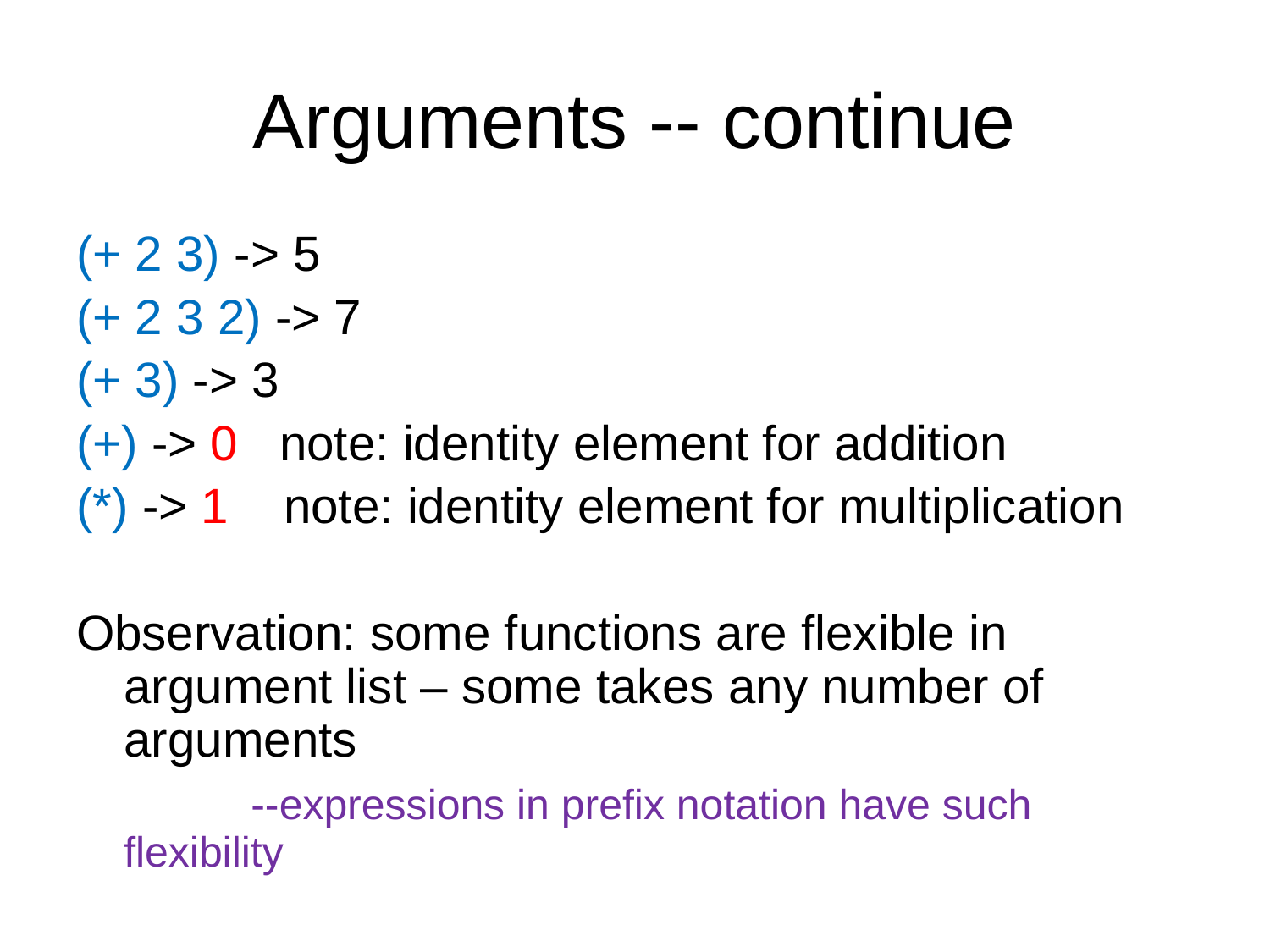

# Arguments -- continue
(+ 2 3) -> 5
(+ 2 3 2) -> 7
(+ 3) -> 3
(+) -> 0   note: identity element for addition
(*) -> 1    note: identity element for multiplication

Observation: some functions are flexible in argument list – some takes any number of arguments
		--expressions in prefix notation have such flexibility